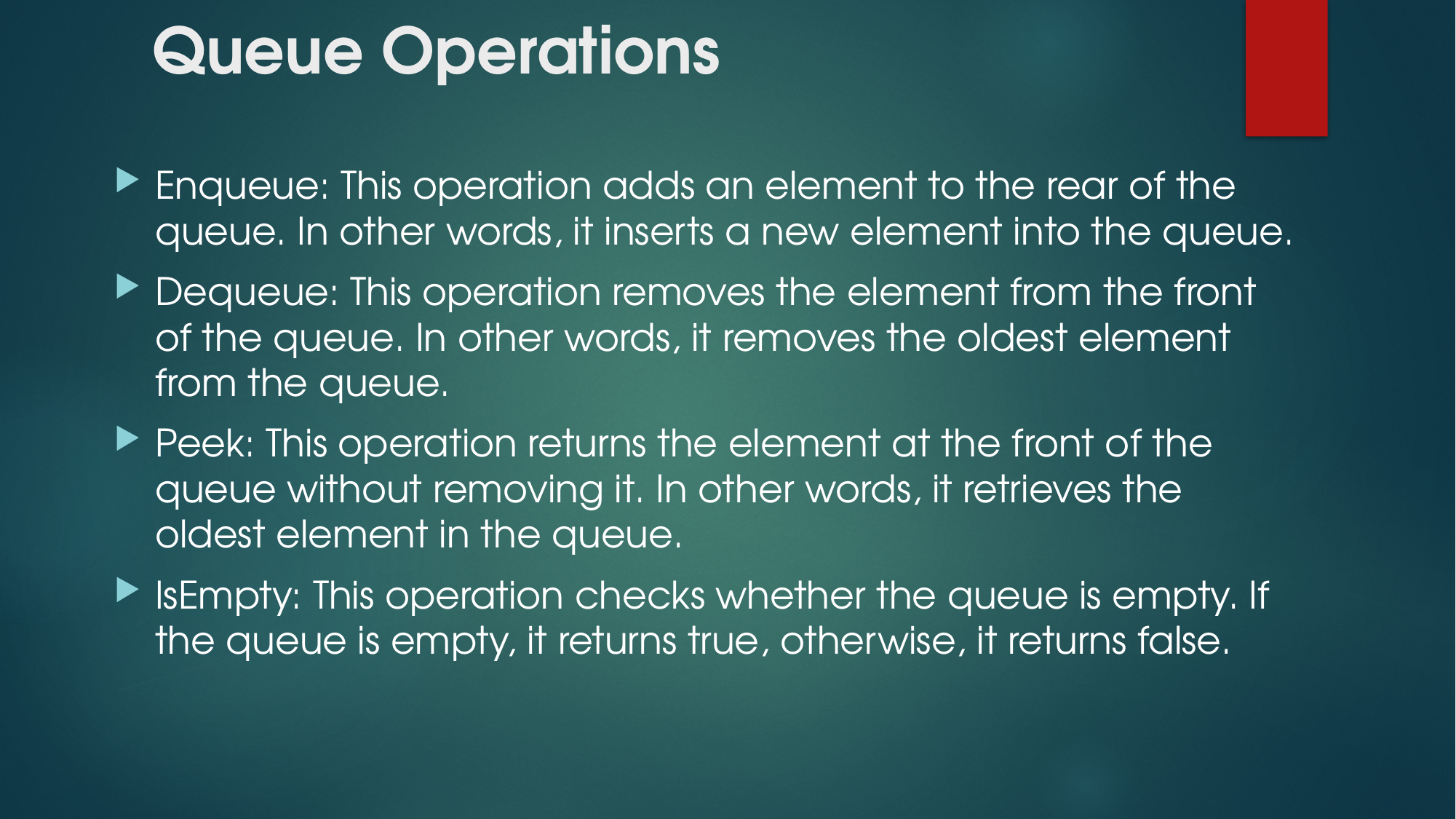

# Queue Operations
Enqueue: This operation adds an element to the rear of the queue. In other words, it inserts a new element into the queue.
Dequeue: This operation removes the element from the front of the queue. In other words, it removes the oldest element from the queue.
Peek: This operation returns the element at the front of the queue without removing it. In other words, it retrieves the oldest element in the queue.
IsEmpty: This operation checks whether the queue is empty. If the queue is empty, it returns true, otherwise, it returns false.